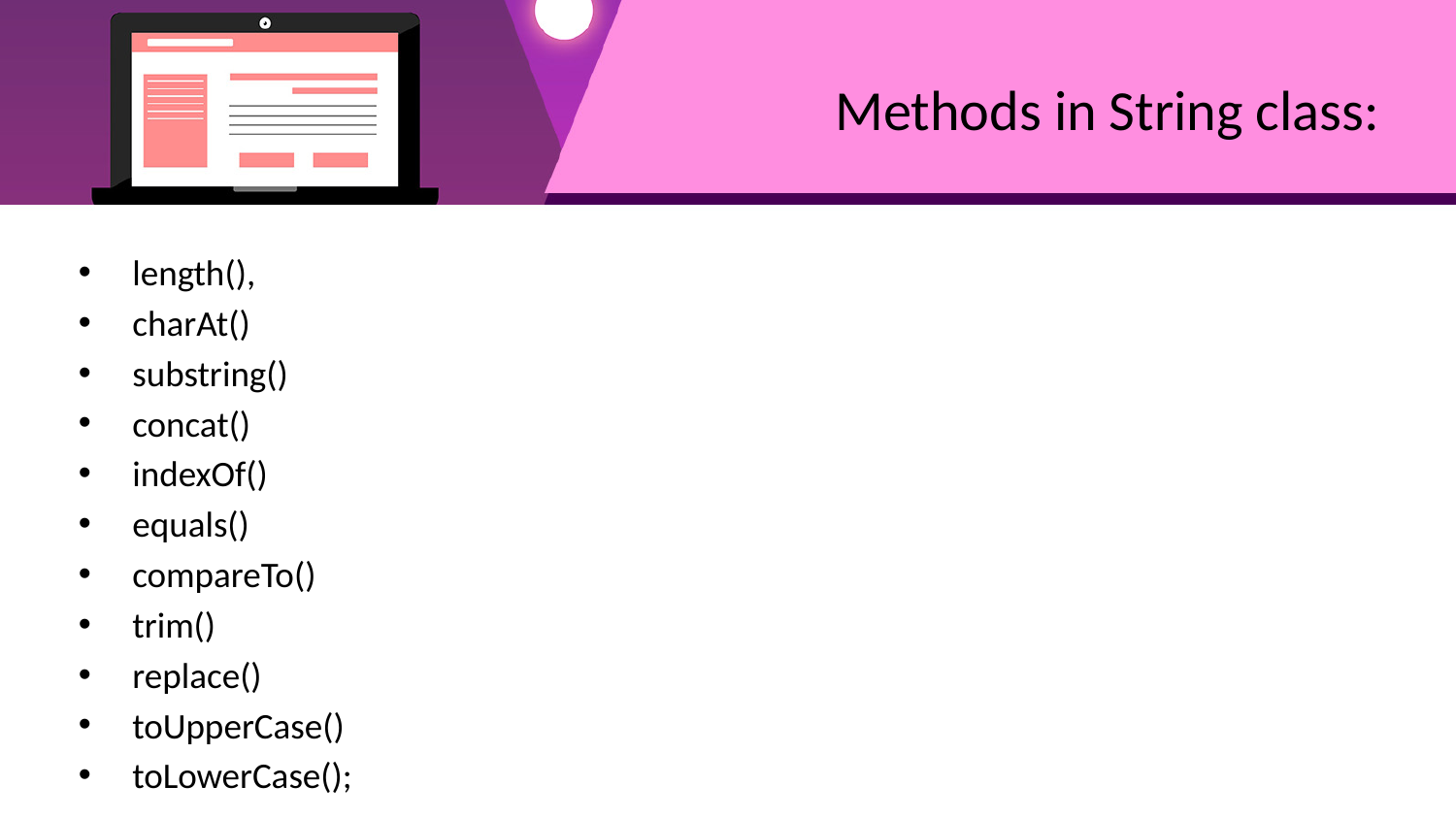

# Methods in String class:
length(),
charAt()
substring()
concat()
indexOf()
equals()
compareTo()
trim()
replace()
toUpperCase()
toLowerCase();